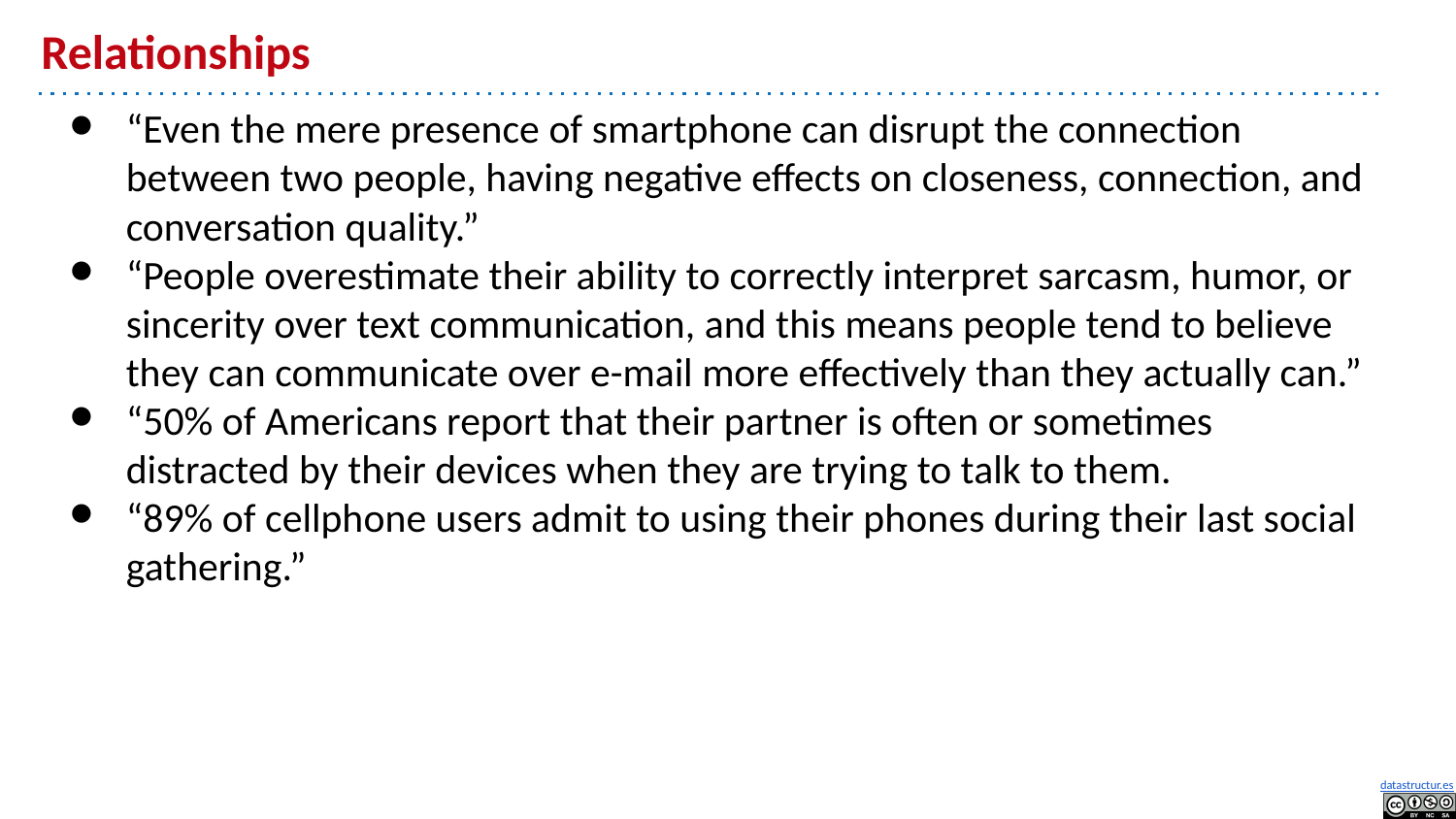

# Relationships
“Even the mere presence of smartphone can disrupt the connection between two people, having negative effects on closeness, connection, and conversation quality.”
“People overestimate their ability to correctly interpret sarcasm, humor, or sincerity over text communication, and this means people tend to believe they can communicate over e-mail more effectively than they actually can.”
“50% of Americans report that their partner is often or sometimes distracted by their devices when they are trying to talk to them.
“89% of cellphone users admit to using their phones during their last social gathering.”